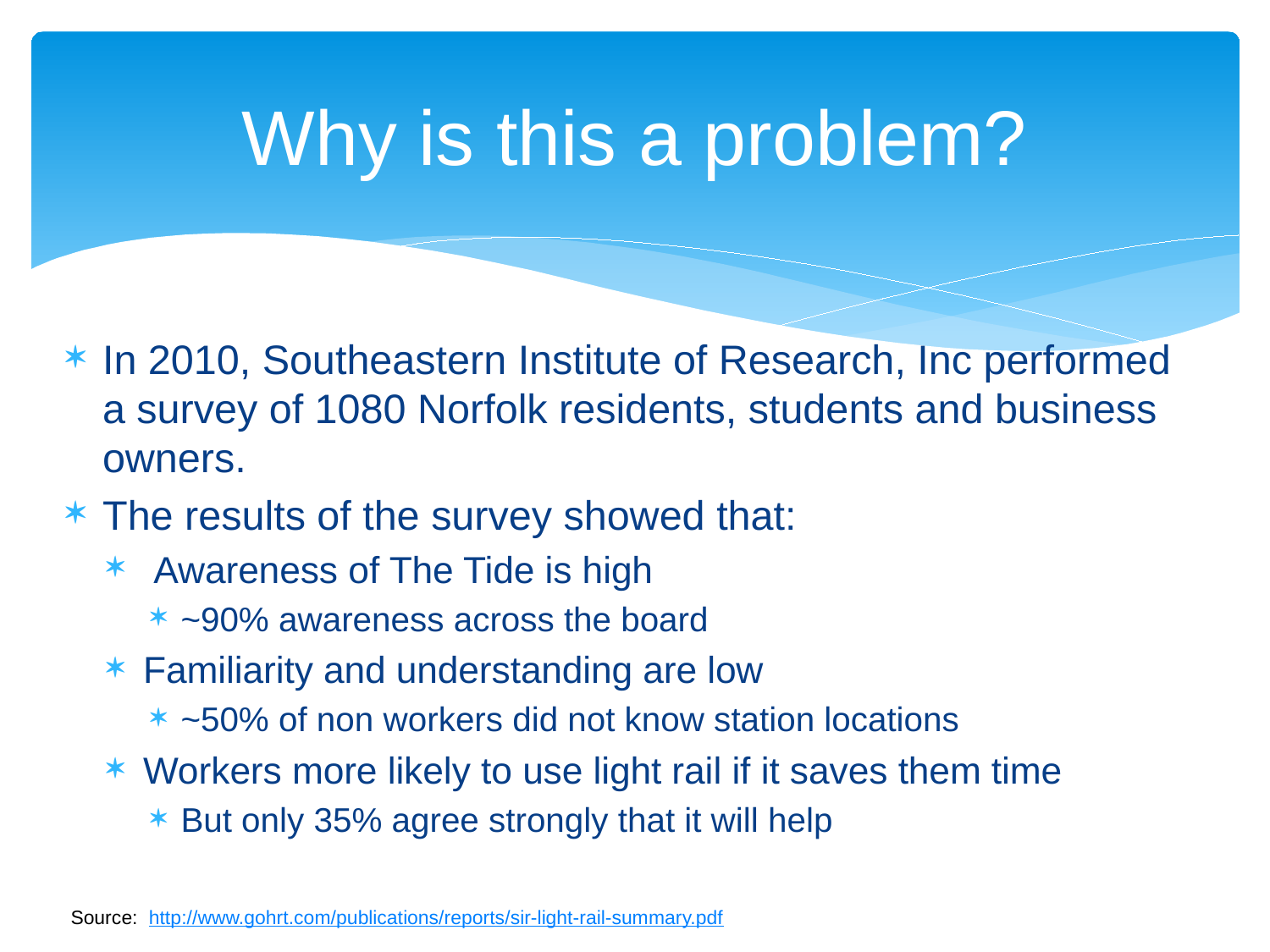

# Why is this a problem?

In 2010, Southeastern Institute of Research, Inc performed a survey of 1080 Norfolk residents, students and business owners.
The results of the survey showed that:
 Awareness of The Tide is high
~90% awareness across the board
Familiarity and understanding are low
~50% of non workers did not know station locations
Workers more likely to use light rail if it saves them time
But only 35% agree strongly that it will help

Source:  http://www.gohrt.com/publications/reports/sir-light-rail-summary.pdf